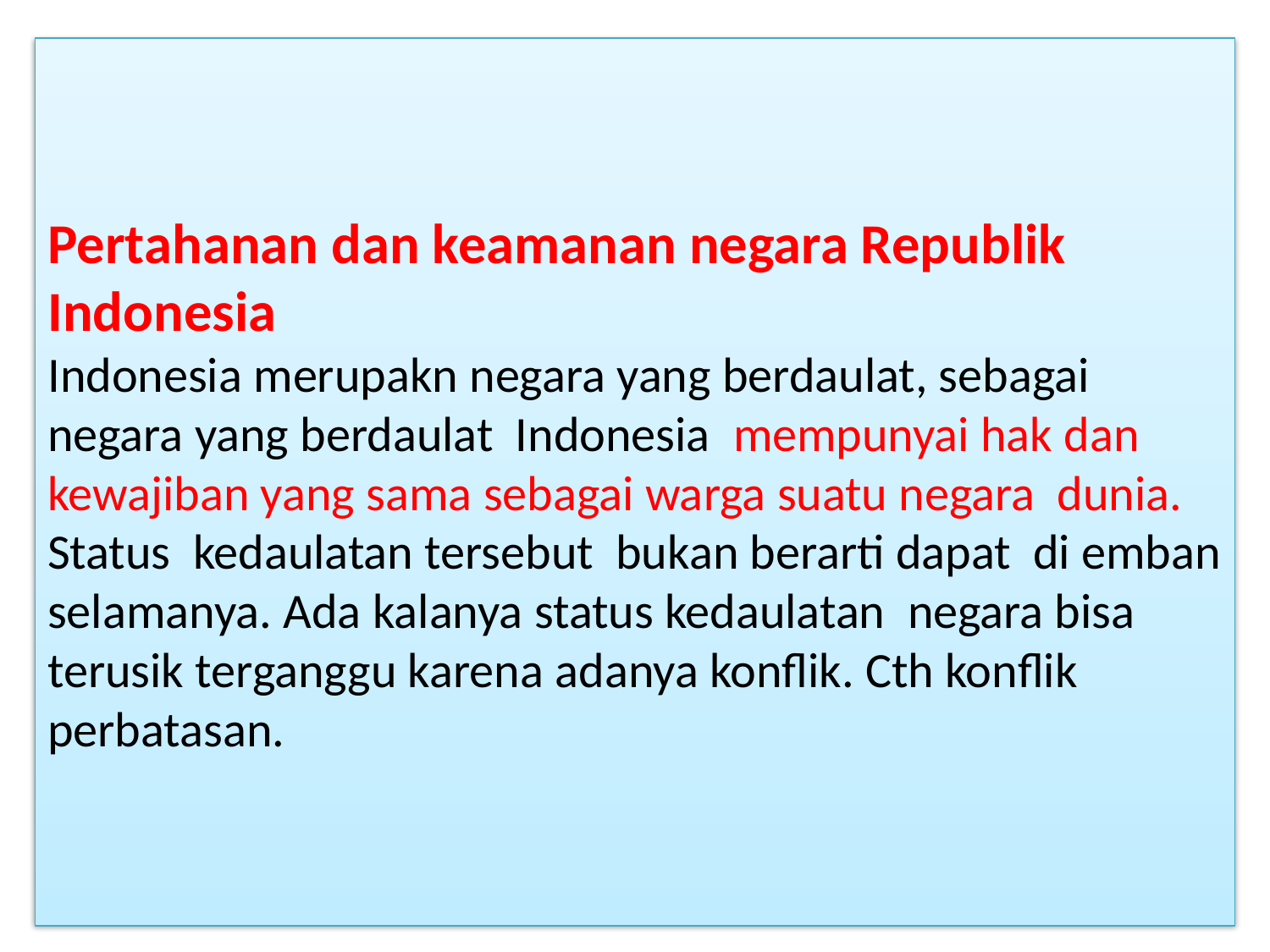

# Pertahanan dan keamanan negara Republik Indonesia Indonesia merupakn negara yang berdaulat, sebagai negara yang berdaulat  Indonesia  mempunyai hak dan kewajiban yang sama sebagai warga suatu negara  dunia. Status  kedaulatan tersebut  bukan berarti dapat  di emban selamanya. Ada kalanya status kedaulatan  negara bisa terusik terganggu karena adanya konflik. Cth konflik perbatasan.